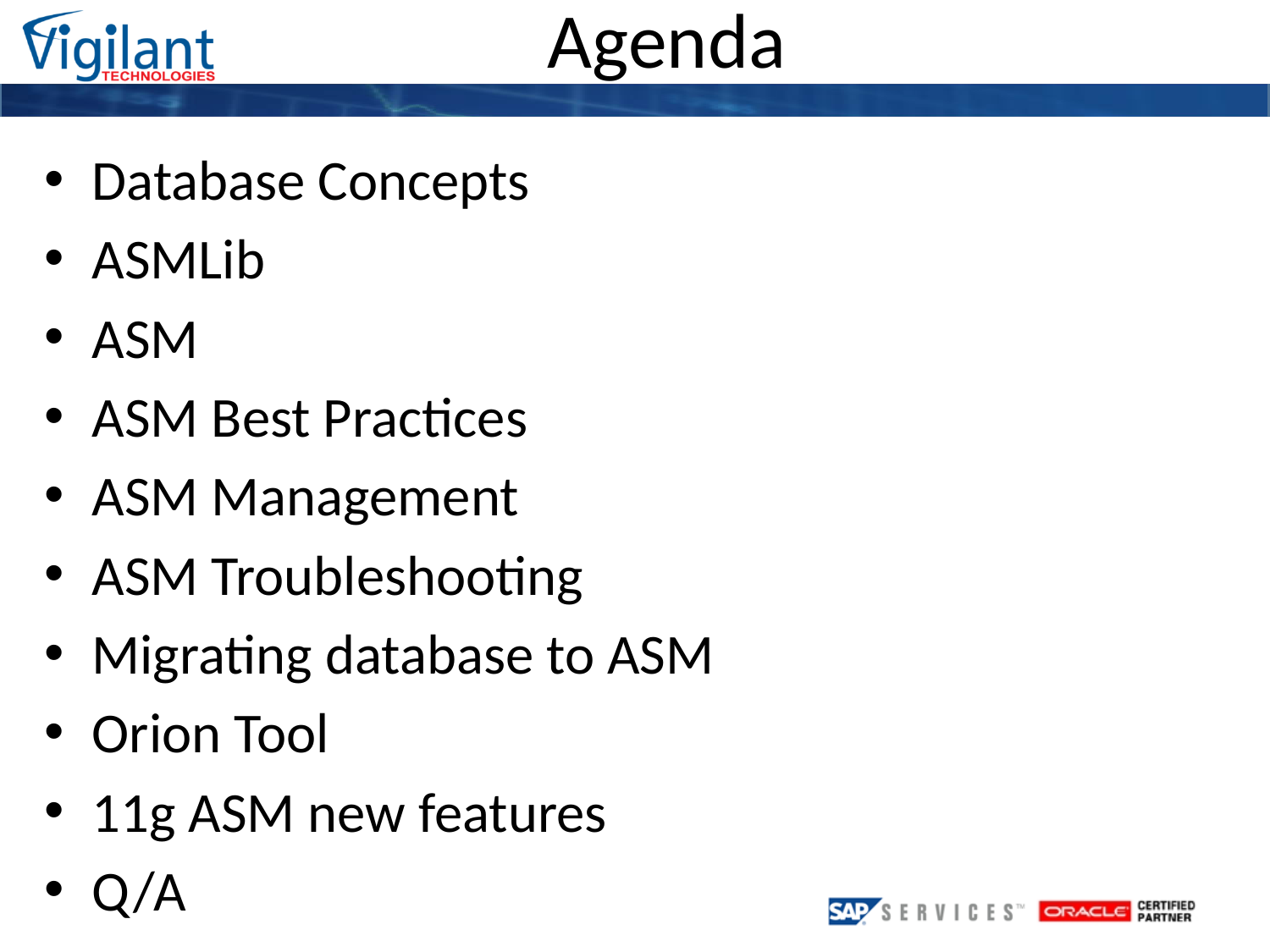

Agenda
Database Concepts
ASMLib
ASM
ASM Best Practices
ASM Management
ASM Troubleshooting
Migrating database to ASM
Orion Tool
11g ASM new features
Q/A